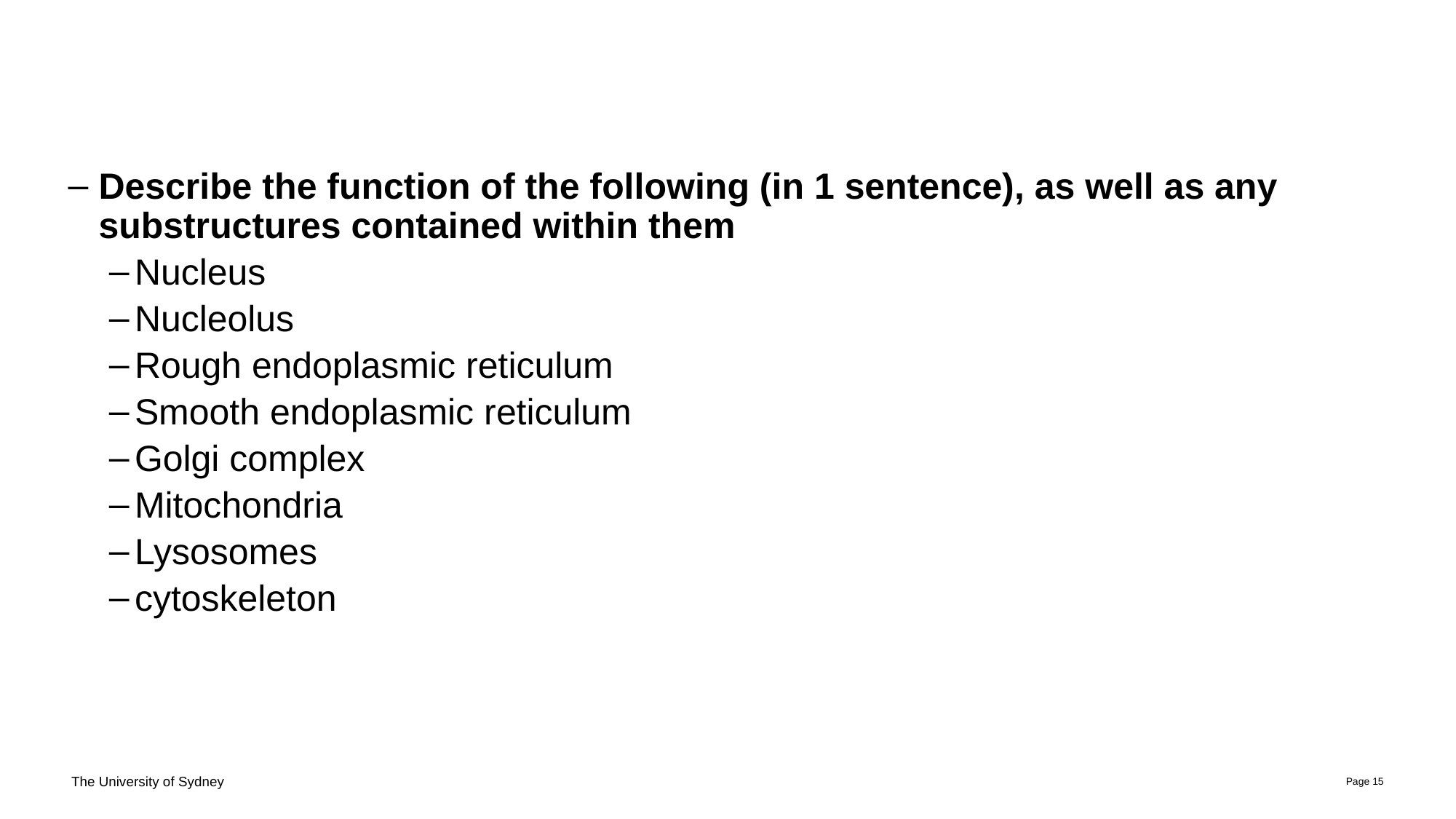

#
Describe the function of the following (in 1 sentence), as well as any substructures contained within them
Nucleus
Nucleolus
Rough endoplasmic reticulum
Smooth endoplasmic reticulum
Golgi complex
Mitochondria
Lysosomes
cytoskeleton